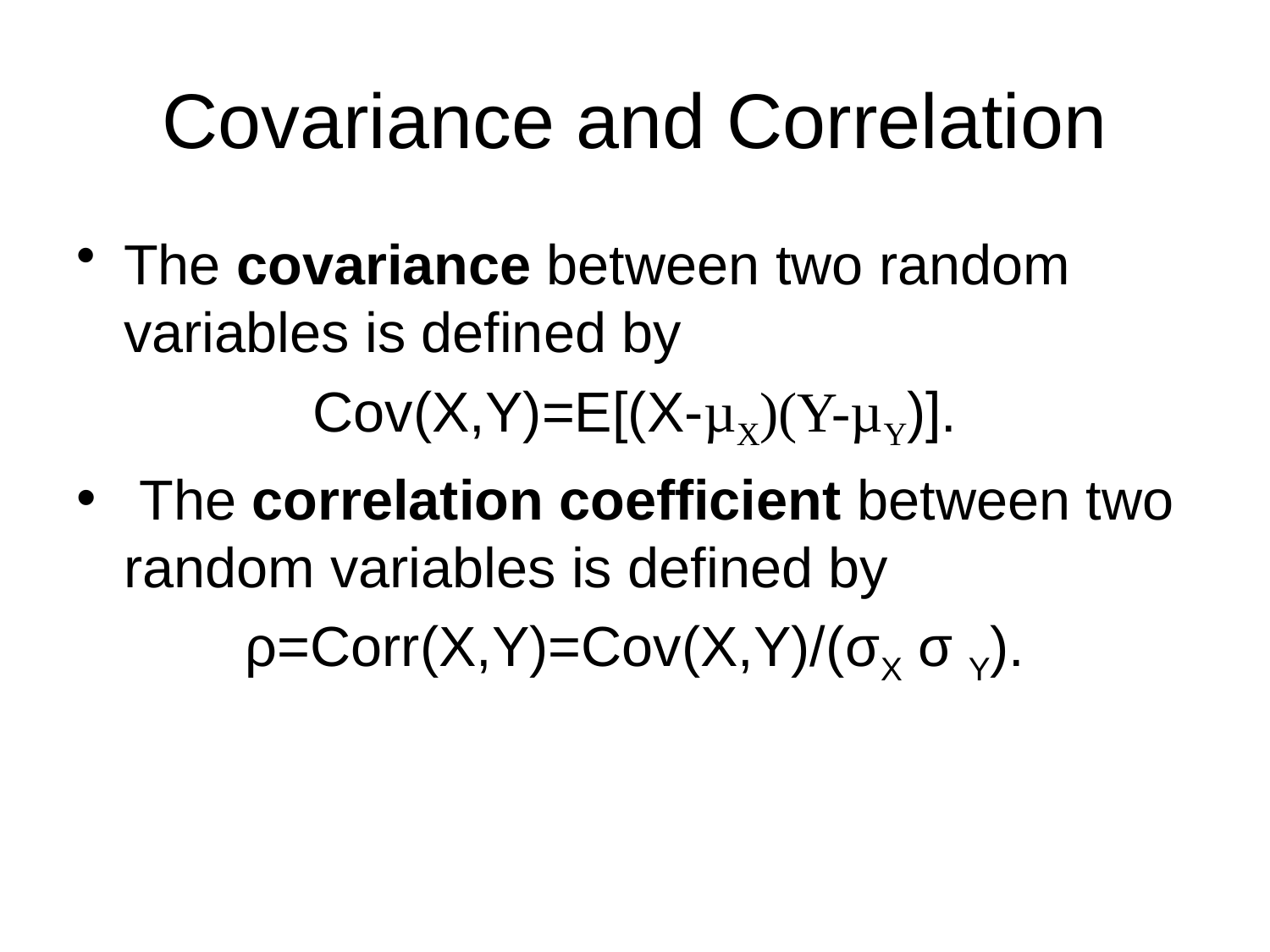

# Covariance and Correlation
The covariance between two random variables is defined by
Cov(X,Y)=E[(X-µX)(Y-µY)].
 The correlation coefficient between two random variables is defined by
ρ=Corr(X,Y)=Cov(X,Y)/(σX σ Y).